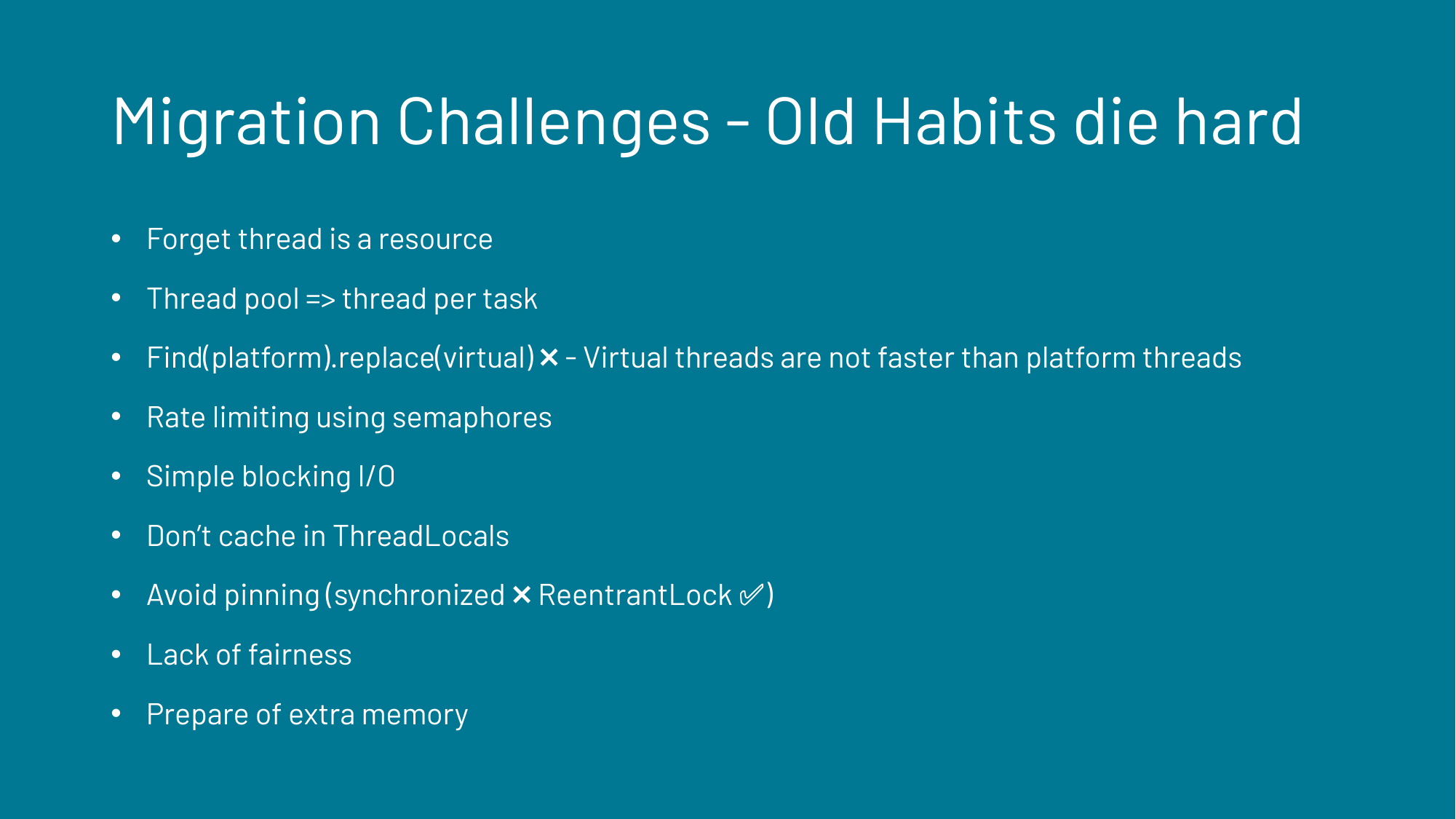

# Migration Challenges - Old Habits die hard
Forget thread is a resource
Thread pool => thread per task
Find(platform).replace(virtual) ❌ - Virtual threads are not faster than platform threads
Rate limiting using semaphores
Simple blocking I/O
Don’t cache in ThreadLocals
Avoid pinning (synchronized ❌ ReentrantLock ✅)
Lack of fairness
Prepare of extra memory